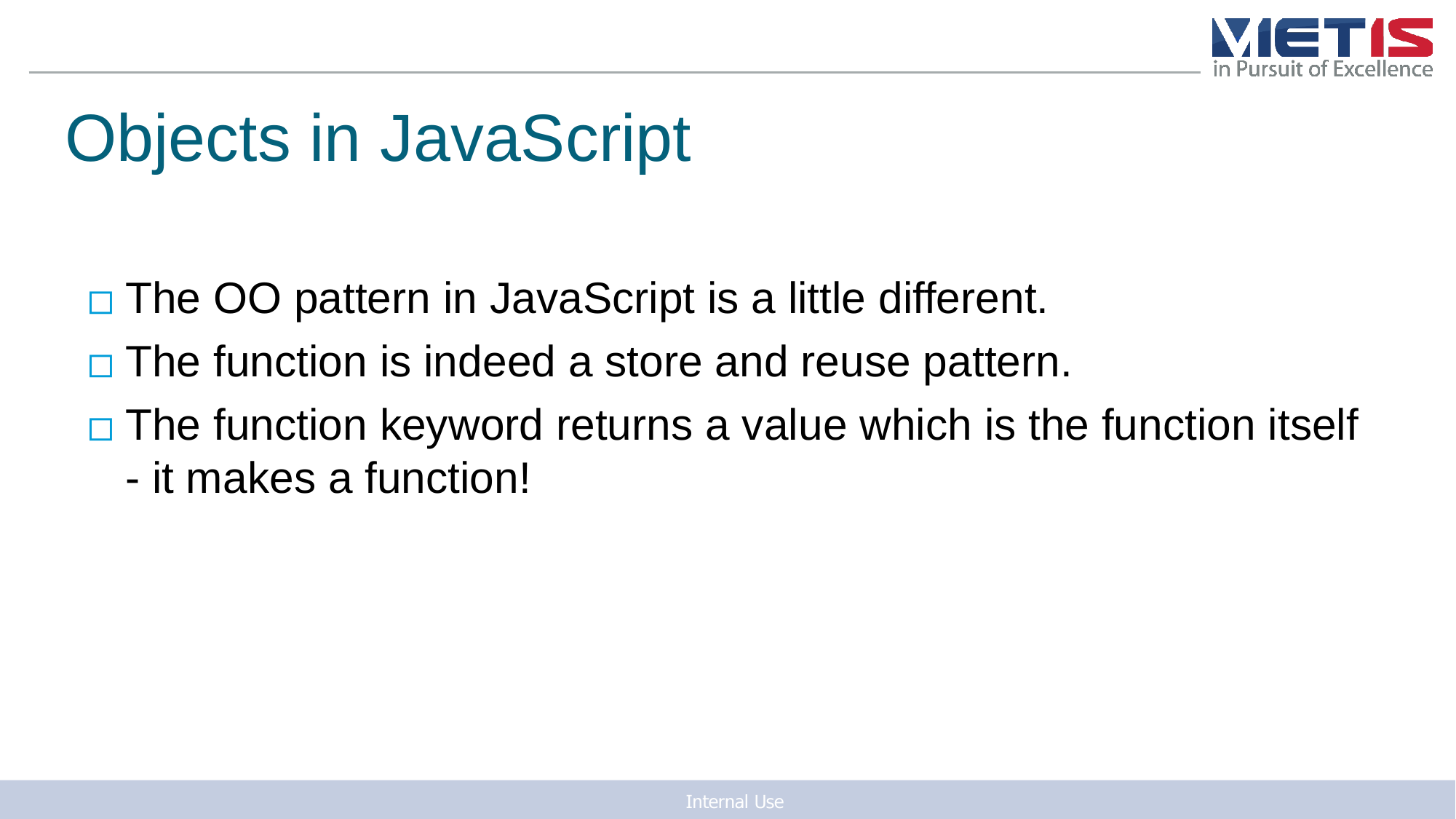

Objects in JavaScript
The OO pattern in JavaScript is a little different.
The function is indeed a store and reuse pattern.
The function keyword returns a value which is the function itself - it makes a function!